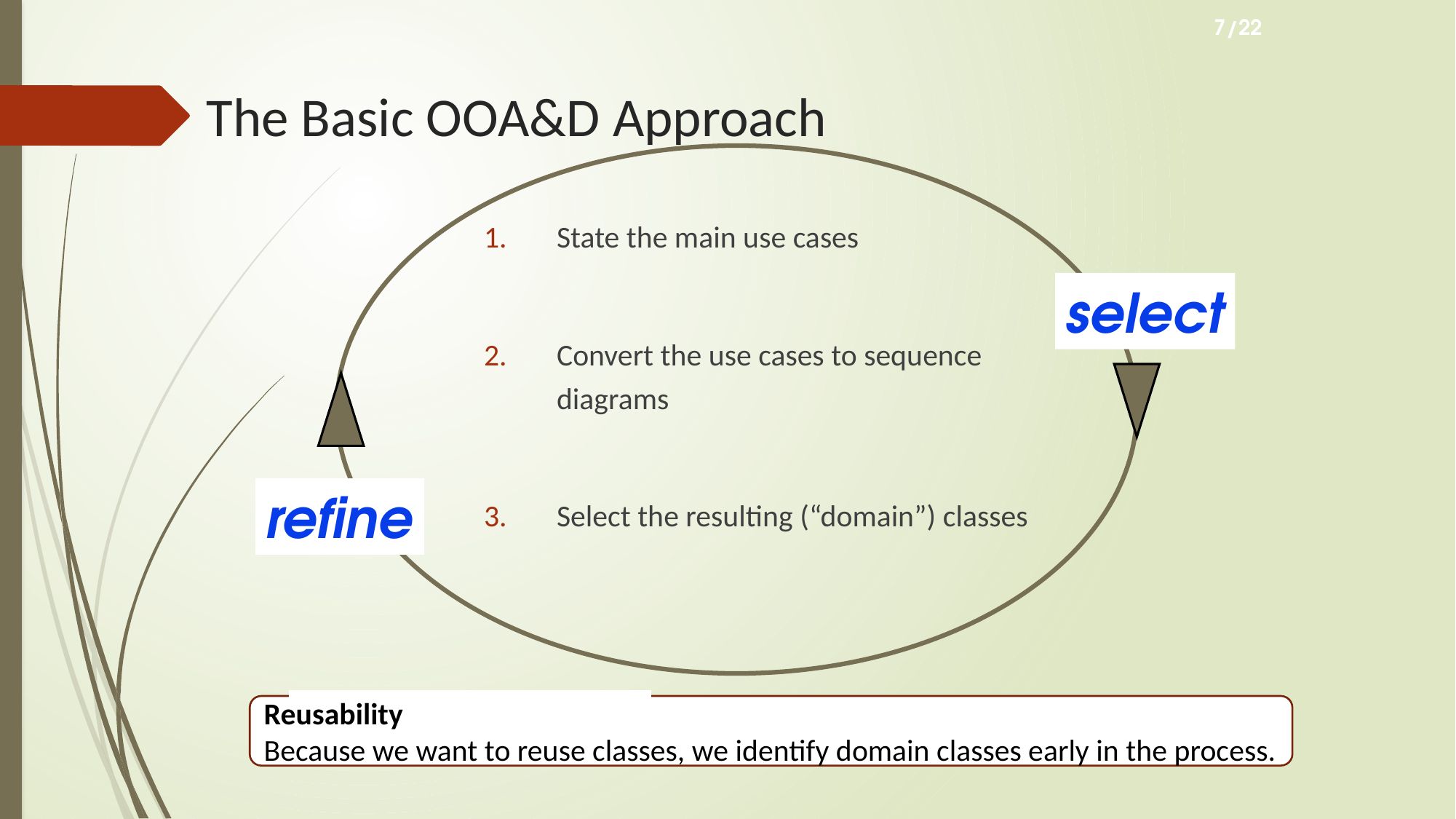

7/22
# The Basic OOA&D Approach

State the main use cases

Convert the use cases to sequence diagrams

Select the resulting (“domain”) classes
select

refine

Reusability
Because we want to reuse classes, we identify domain classes early in the process.